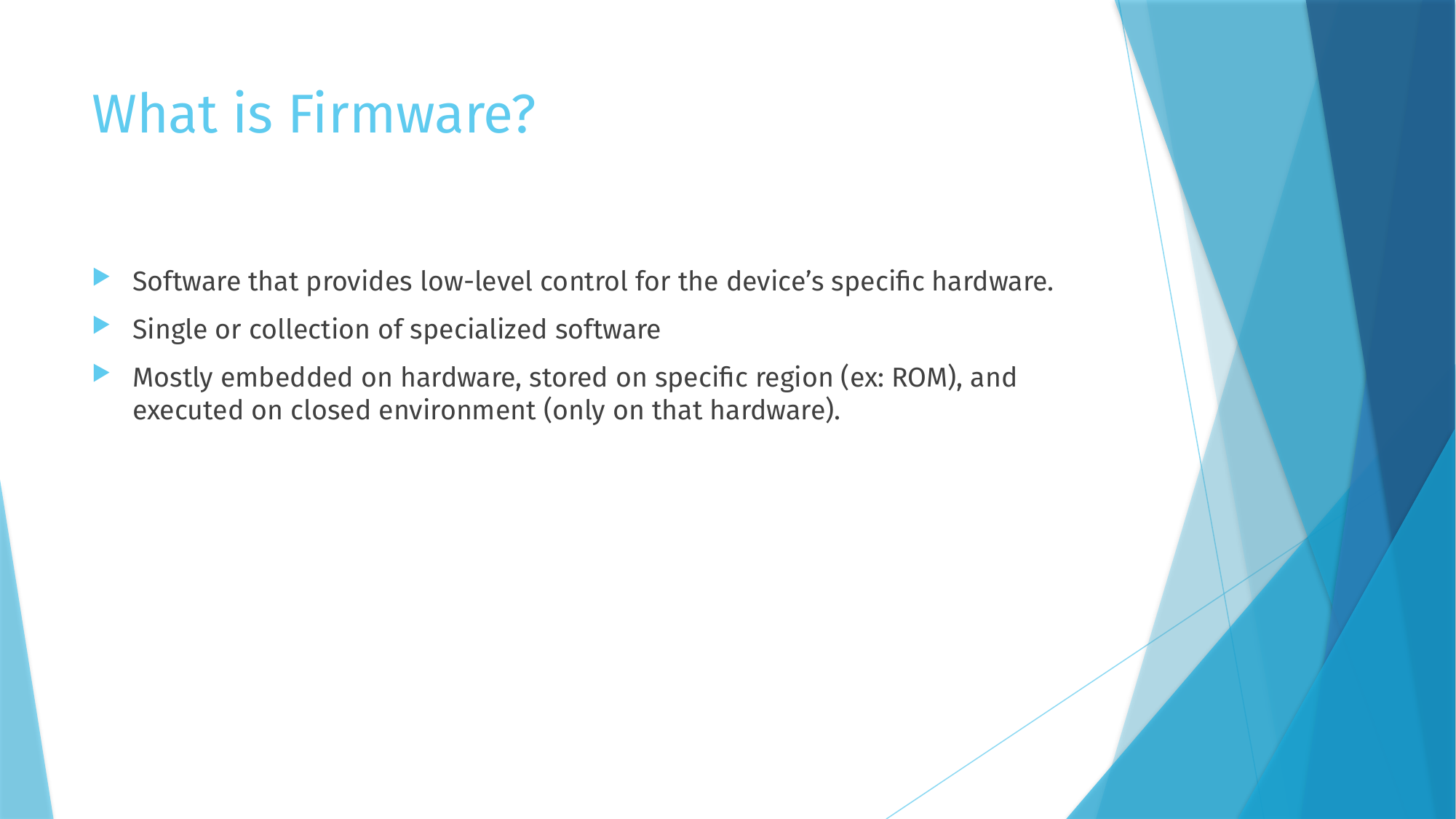

# What is Firmware?
Software that provides low-level control for the device’s specific hardware.
Single or collection of specialized software
Mostly embedded on hardware, stored on specific region (ex: ROM), and executed on closed environment (only on that hardware).